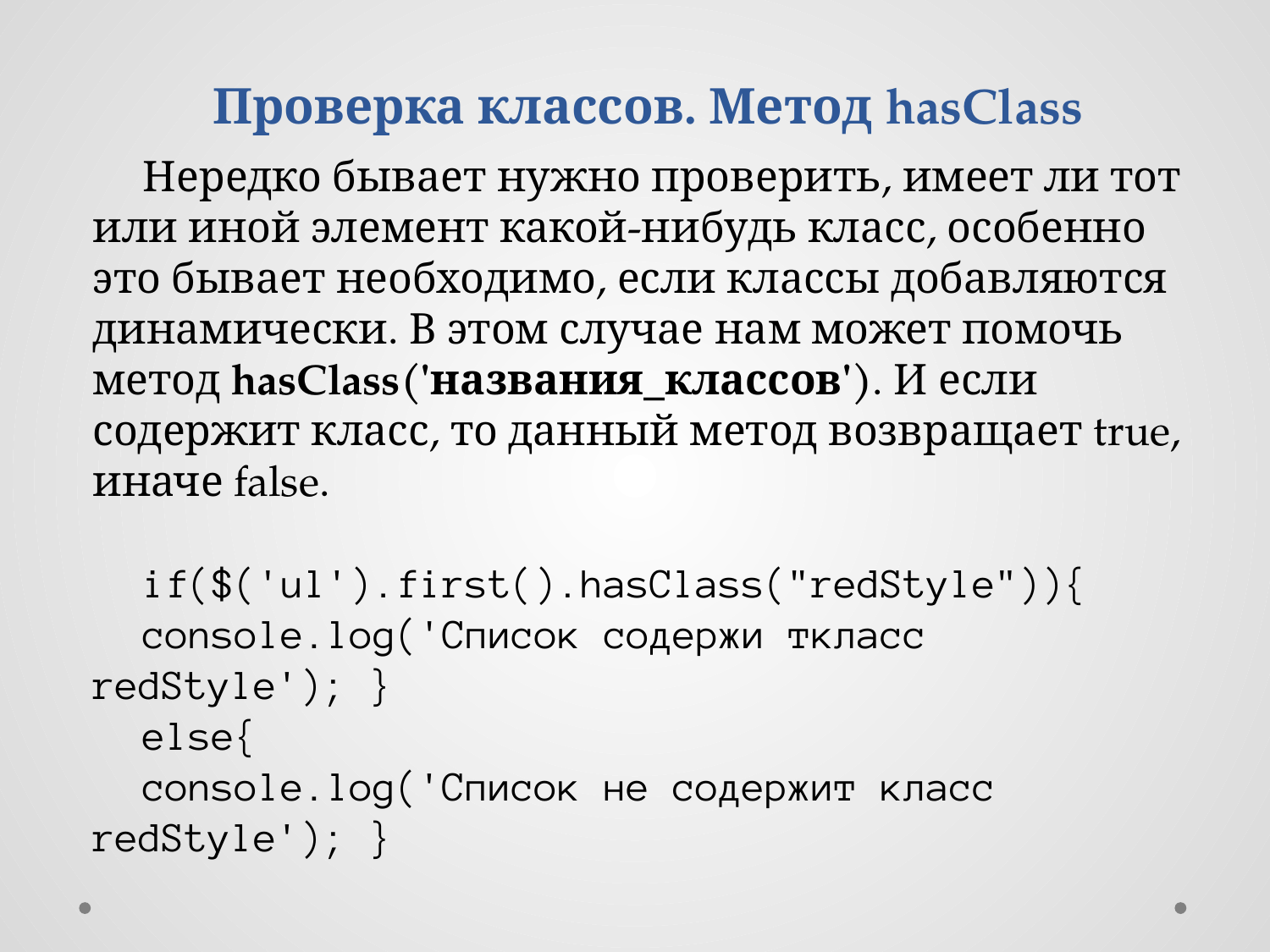

Проверка классов. Метод hasClass
Нередко бывает нужно проверить, имеет ли тот или иной элемент какой-нибудь класс, особенно это бывает необходимо, если классы добавляются динамически. В этом случае нам может помочь метод hasClass('названия_классов'). И если содержит класс, то данный метод возвращает true, иначе false.

if($('ul').first().hasClass("redStyle")){
console.log('Список содержи ткласс redStyle'); }
else{
console.log('Список не содержит класс redStyle'); }